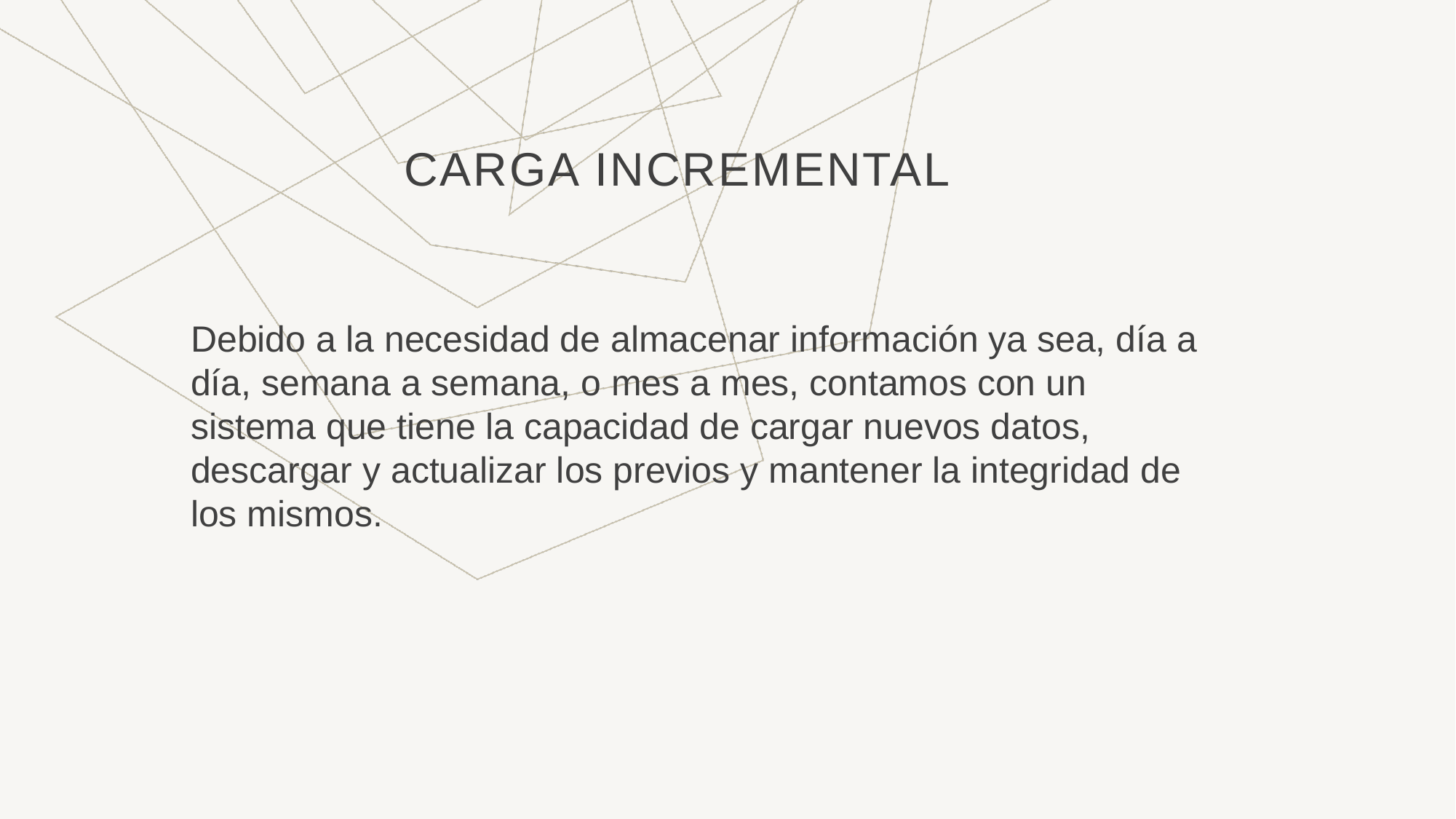

Carga incremental

Debido a la necesidad de almacenar información ya sea, día a día, semana a semana, o mes a mes, contamos con un sistema que tiene la capacidad de cargar nuevos datos, descargar y actualizar los previos y mantener la integridad de los mismos.